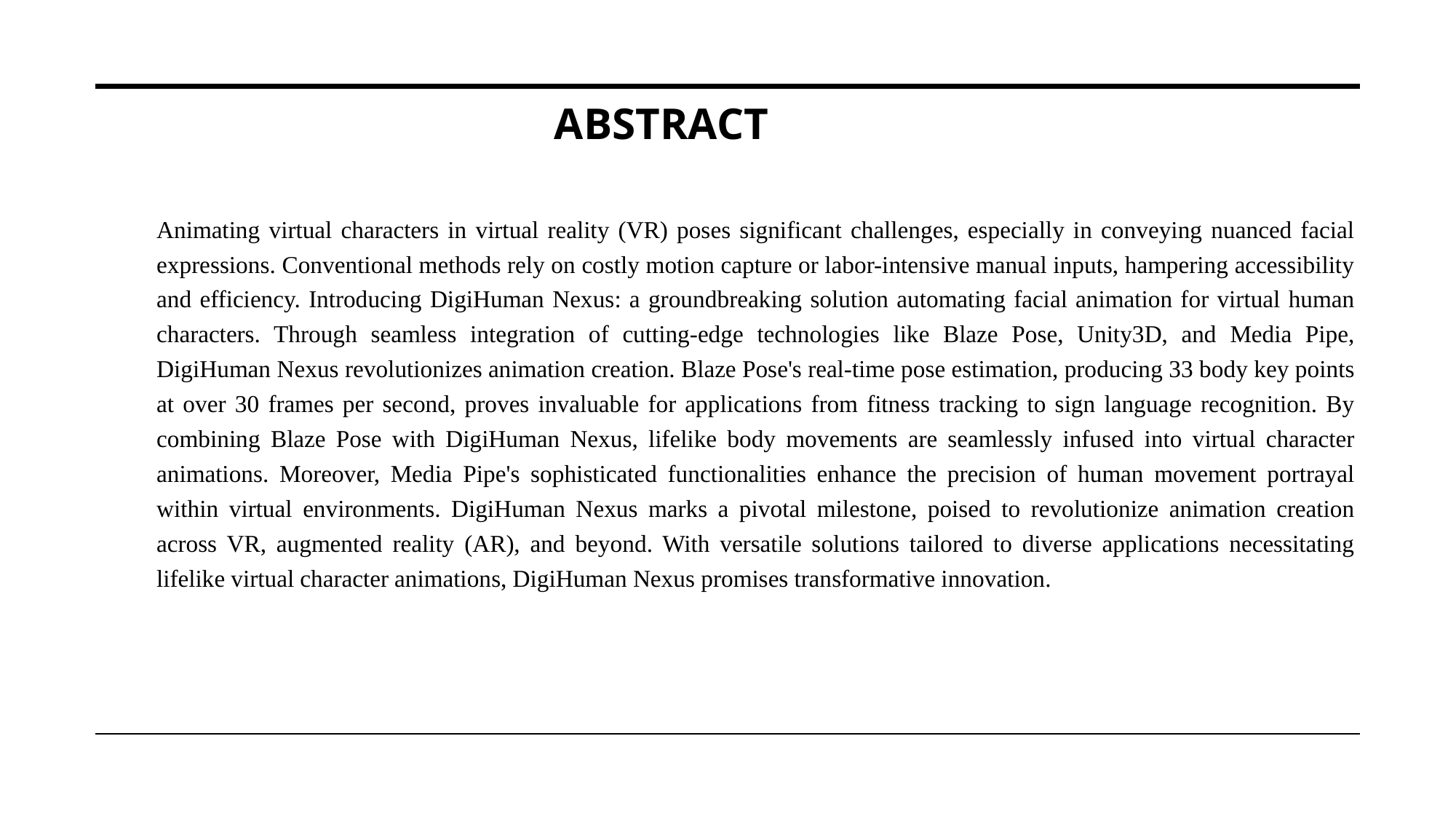

# ABSTRACT

Animating virtual characters in virtual reality (VR) poses significant challenges, especially in conveying nuanced facial expressions. Conventional methods rely on costly motion capture or labor-intensive manual inputs, hampering accessibility and efficiency. Introducing DigiHuman Nexus: a groundbreaking solution automating facial animation for virtual human characters. Through seamless integration of cutting-edge technologies like Blaze Pose, Unity3D, and Media Pipe, DigiHuman Nexus revolutionizes animation creation. Blaze Pose's real-time pose estimation, producing 33 body key points at over 30 frames per second, proves invaluable for applications from fitness tracking to sign language recognition. By combining Blaze Pose with DigiHuman Nexus, lifelike body movements are seamlessly infused into virtual character animations. Moreover, Media Pipe's sophisticated functionalities enhance the precision of human movement portrayal within virtual environments. DigiHuman Nexus marks a pivotal milestone, poised to revolutionize animation creation across VR, augmented reality (AR), and beyond. With versatile solutions tailored to diverse applications necessitating lifelike virtual character animations, DigiHuman Nexus promises transformative innovation.